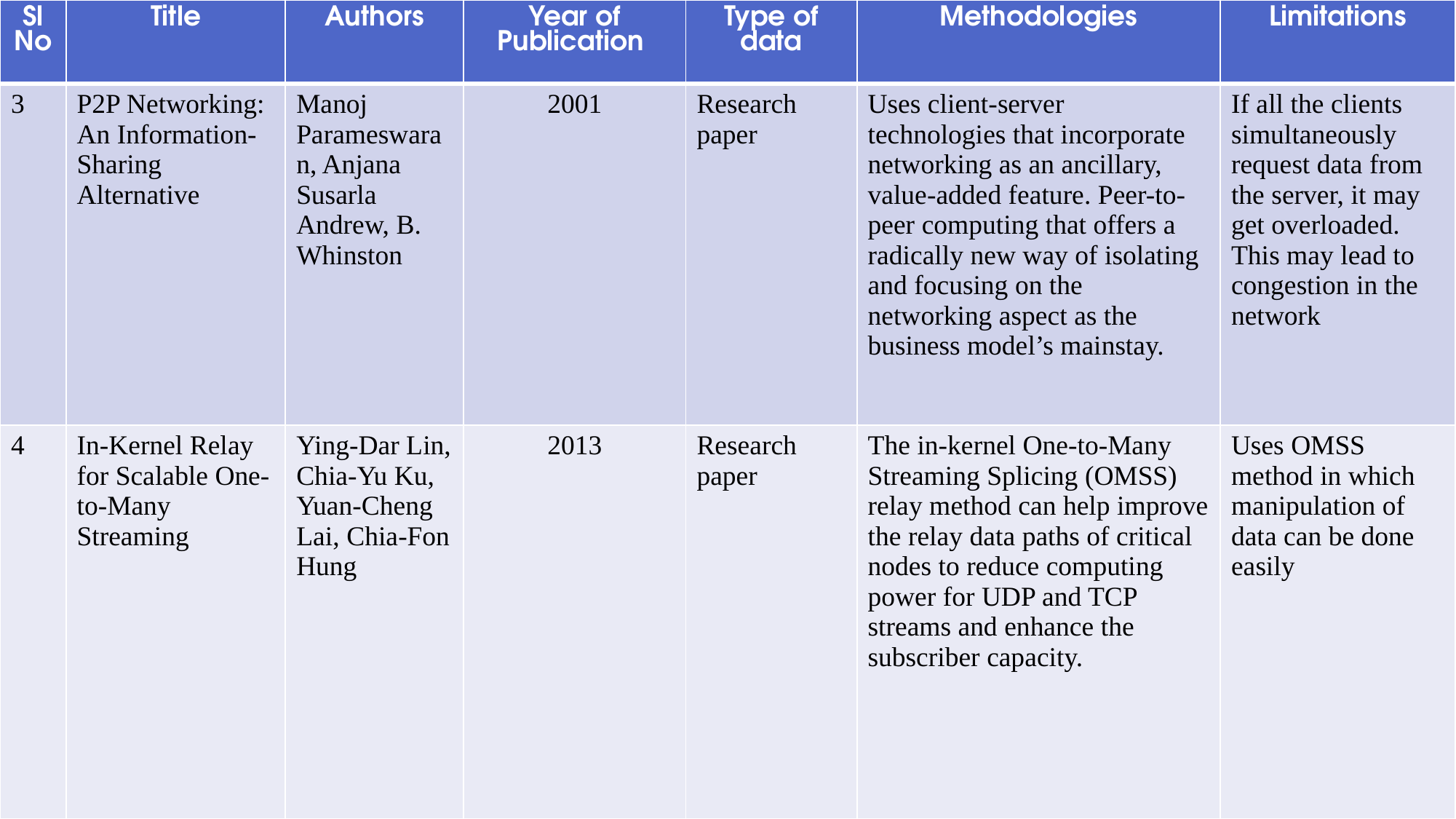

| Sl No | Title | Authors | Year of Publication | Type of data | Methodologies | Limitations |
| --- | --- | --- | --- | --- | --- | --- |
| 3 | P2P Networking: An Information-Sharing Alternative | Manoj Parameswaran, Anjana Susarla Andrew, B. Whinston | 2001 | Research paper | Uses client-server technologies that incorporate networking as an ancillary, value-added feature. Peer-to-peer computing that offers a radically new way of isolating and focusing on the networking aspect as the business model’s mainstay. | If all the clients simultaneously request data from the server, it may get overloaded. This may lead to congestion in the network |
| 4 | In-Kernel Relay for Scalable One-to-Many Streaming | Ying-Dar Lin, Chia-Yu Ku, Yuan-Cheng Lai, Chia-Fon Hung | 2013 | Research paper | The in-kernel One-to-Many Streaming Splicing (OMSS) relay method can help improve the relay data paths of critical nodes to reduce computing power for UDP and TCP streams and enhance the subscriber capacity. | Uses OMSS method in which manipulation of data can be done easily |
#